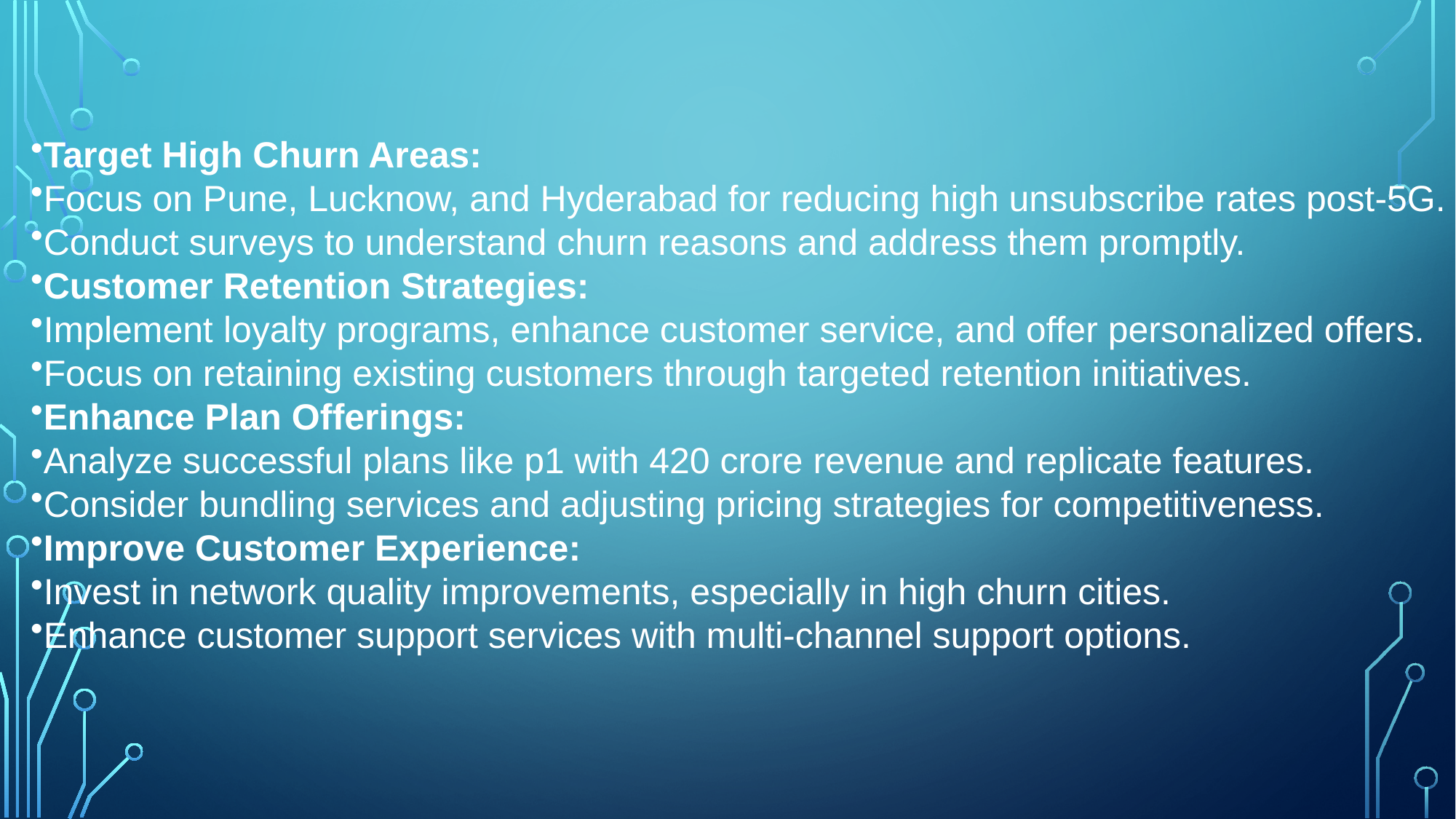

Target High Churn Areas:
Focus on Pune, Lucknow, and Hyderabad for reducing high unsubscribe rates post-5G.
Conduct surveys to understand churn reasons and address them promptly.
Customer Retention Strategies:
Implement loyalty programs, enhance customer service, and offer personalized offers.
Focus on retaining existing customers through targeted retention initiatives.
Enhance Plan Offerings:
Analyze successful plans like p1 with 420 crore revenue and replicate features.
Consider bundling services and adjusting pricing strategies for competitiveness.
Improve Customer Experience:
Invest in network quality improvements, especially in high churn cities.
Enhance customer support services with multi-channel support options.